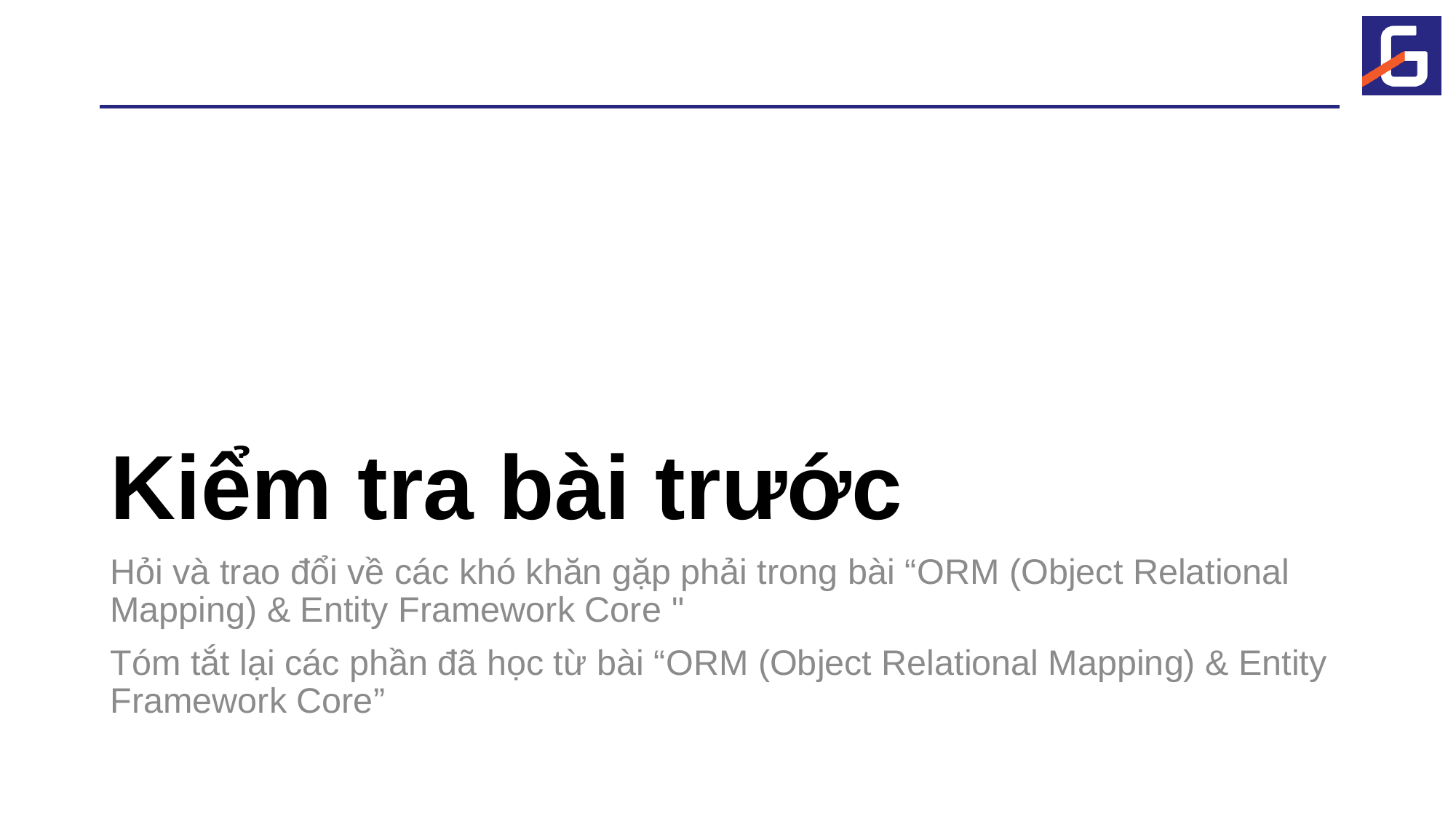

# Kiểm tra bài trước
Hỏi và trao đổi về các khó khăn gặp phải trong bài “ORM (Object Relational Mapping) & Entity Framework Core "
Tóm tắt lại các phần đã học từ bài “ORM (Object Relational Mapping) & Entity Framework Core”